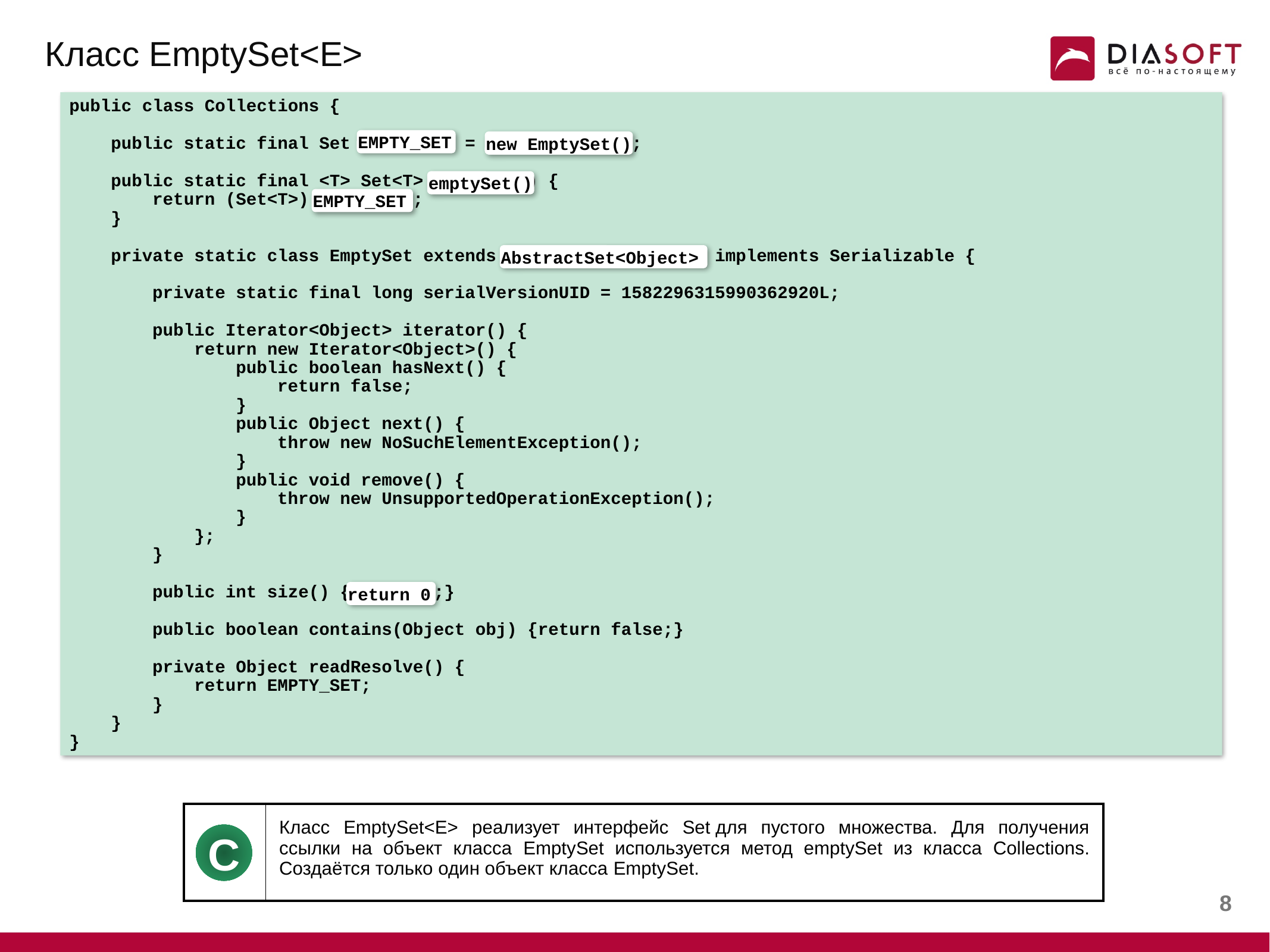

# Класс EmptySet<E>
public class Collections {

    public static final Set EMPTY_SET = new EmptySet();

    public static final <T> Set<T> emptySet() {
        return (Set<T>) EMPTY_SET;
    }

    private static class EmptySet extends AbstractSet<Object> implements Serializable {

        private static final long serialVersionUID = 1582296315990362920L;

        public Iterator<Object> iterator() {
            return new Iterator<Object>() {
                public boolean hasNext() {
                    return false;
                }
                public Object next() {
                    throw new NoSuchElementException();
                }
                public void remove() {
                    throw new UnsupportedOperationException();
                }
            };
        }

        public int size() {return 0;}

        public boolean contains(Object obj) {return false;}

        private Object readResolve() {
            return EMPTY_SET;
        }
    }
}
EMPTY_SET
new EmptySet()
emptySet()
EMPTY_SET
AbstractSet<Object>
return 0
|  | Класс EmptySet<E> реализует интерфейс Set для пустого множества. Для получения ссылки на объект класса EmptySet используется метод emptySet из класса Collections. Создаётся только один объект класса EmptySet. |
| --- | --- |
C
8